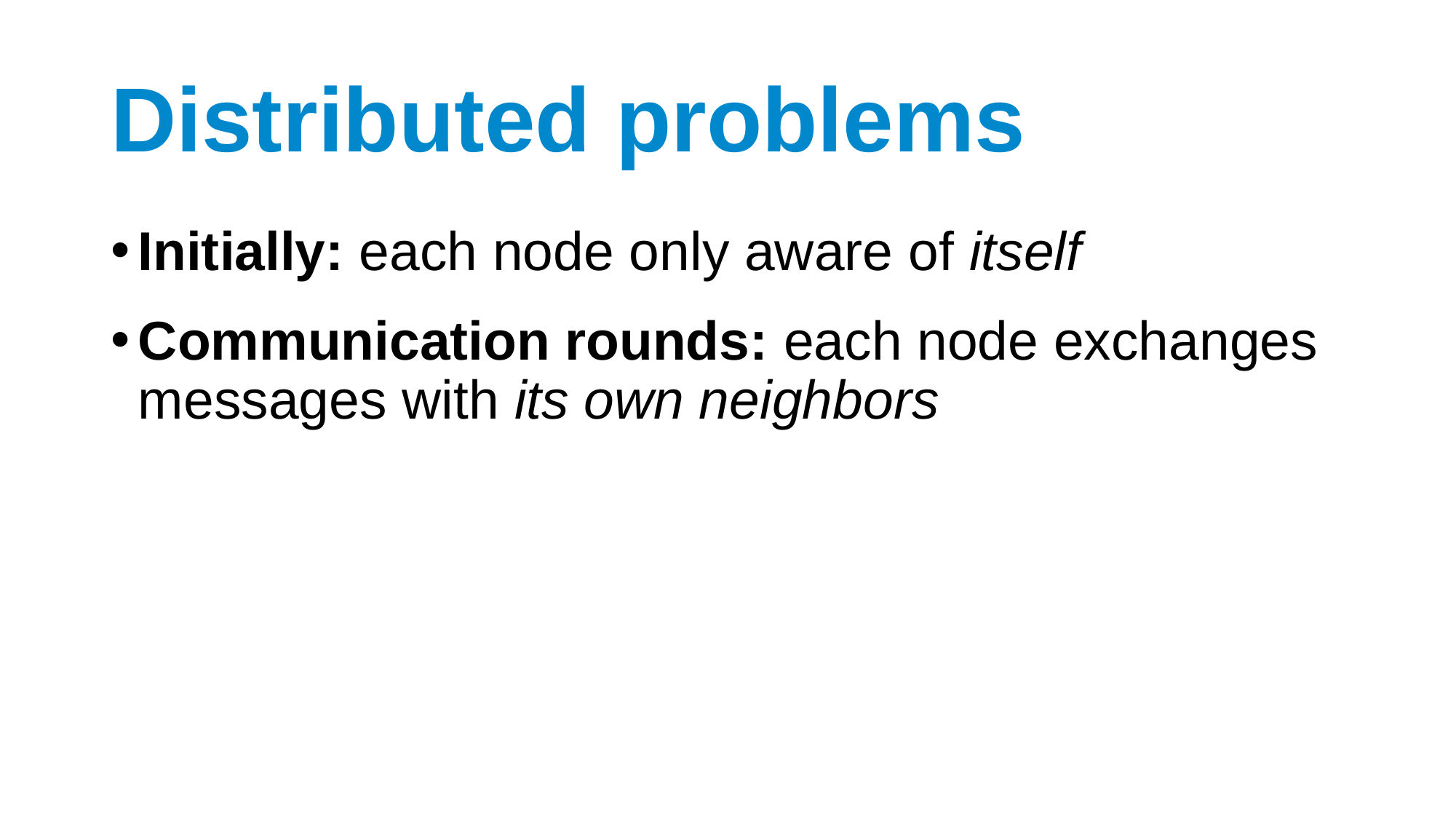

# Distributed problems
Initially: each node only aware of itself
Communication rounds: each node exchanges messages with its own neighbors